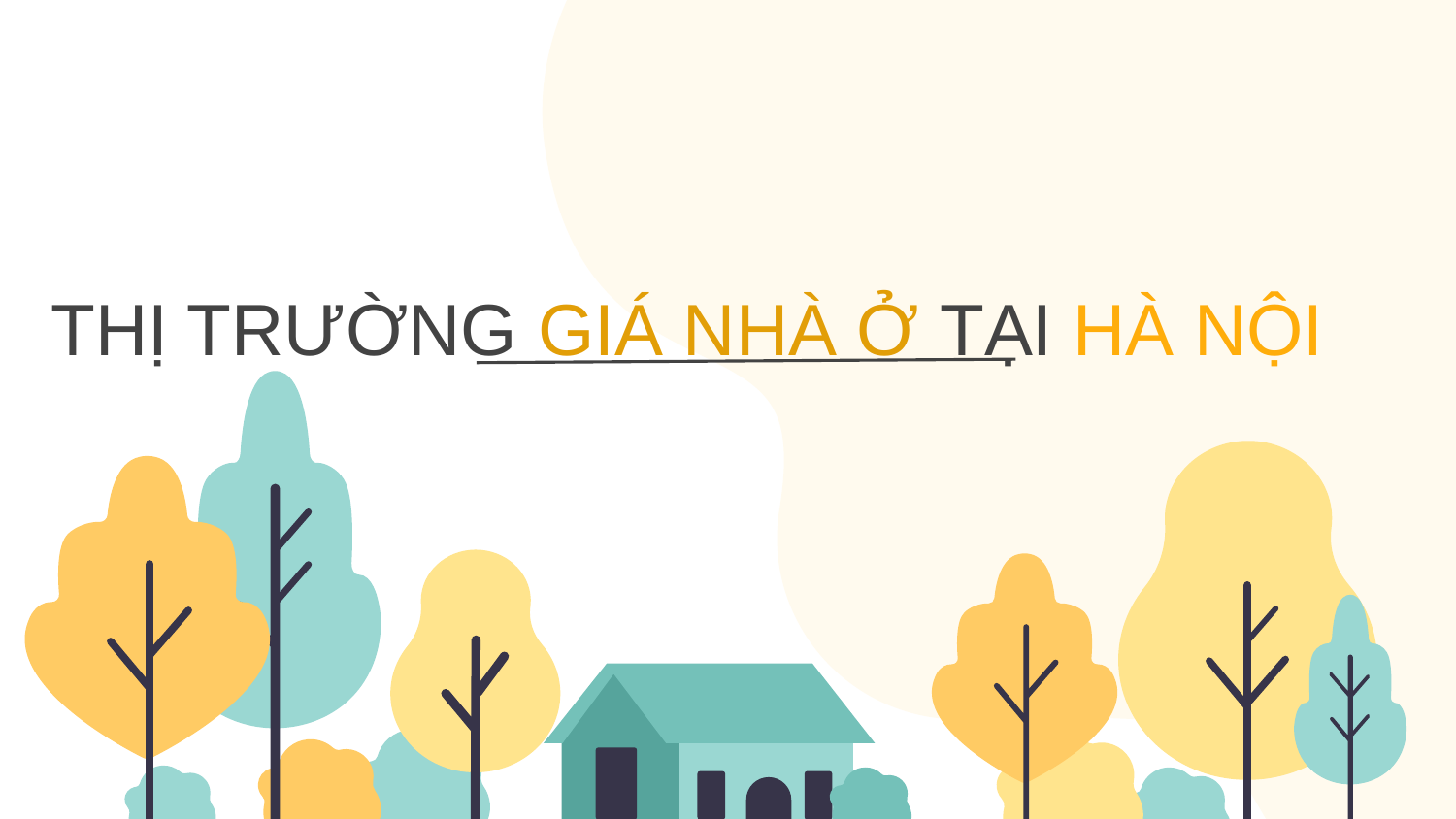

# THỊ TRƯỜNG GIÁ NHÀ Ở TẠI HÀ NỘI